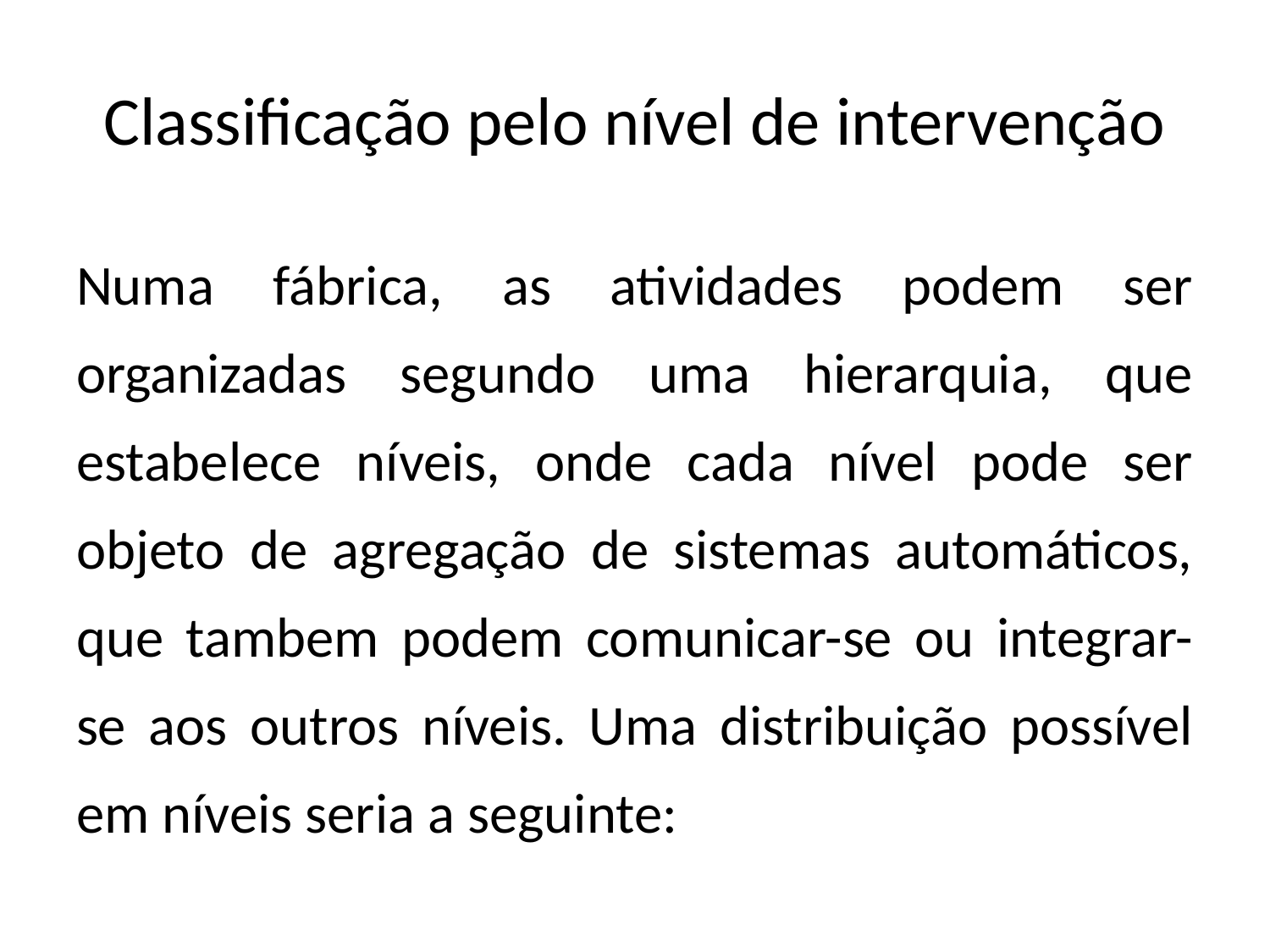

# Classificação pelo nível de intervenção
Numa fábrica, as atividades podem ser organizadas segundo uma hierarquia, que estabelece níveis, onde cada nível pode ser objeto de agregação de sistemas automáticos, que tambem podem comunicar-se ou integrar-se aos outros níveis. Uma distribuição possível em níveis seria a seguinte: